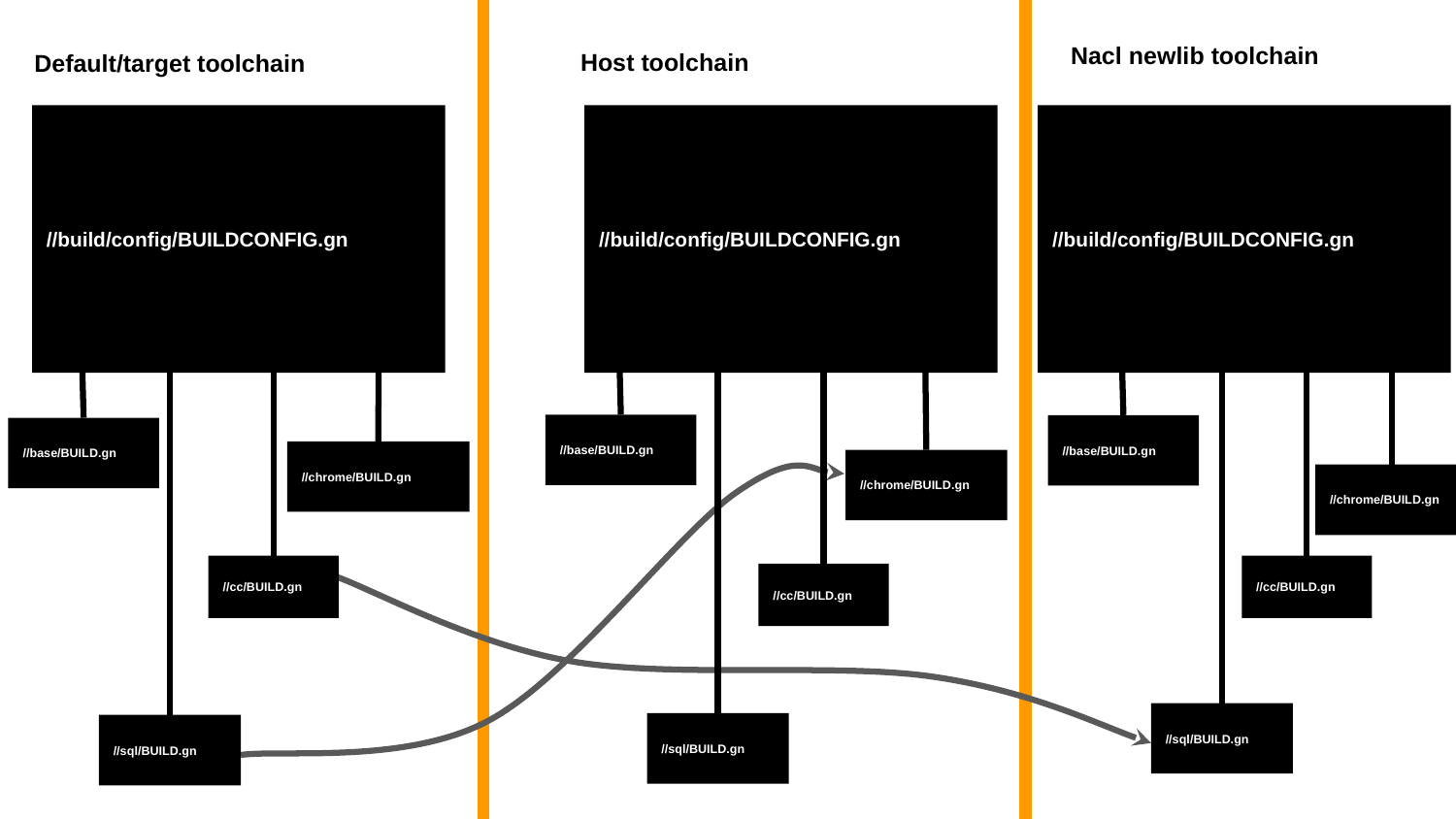

Nacl newlib toolchain
Host toolchain
Default/target toolchain
//build/config/BUILDCONFIG.gn
//build/config/BUILDCONFIG.gn
//build/config/BUILDCONFIG.gn
//chrome/BUILD.gn
//chrome/BUILD.gn
//chrome/BUILD.gn
//sql/BUILD.gn
//sql/BUILD.gn
//sql/BUILD.gn
//cc/BUILD.gn
//cc/BUILD.gn
//base/BUILD.gn
//cc/BUILD.gn
//base/BUILD.gn
//base/BUILD.gn